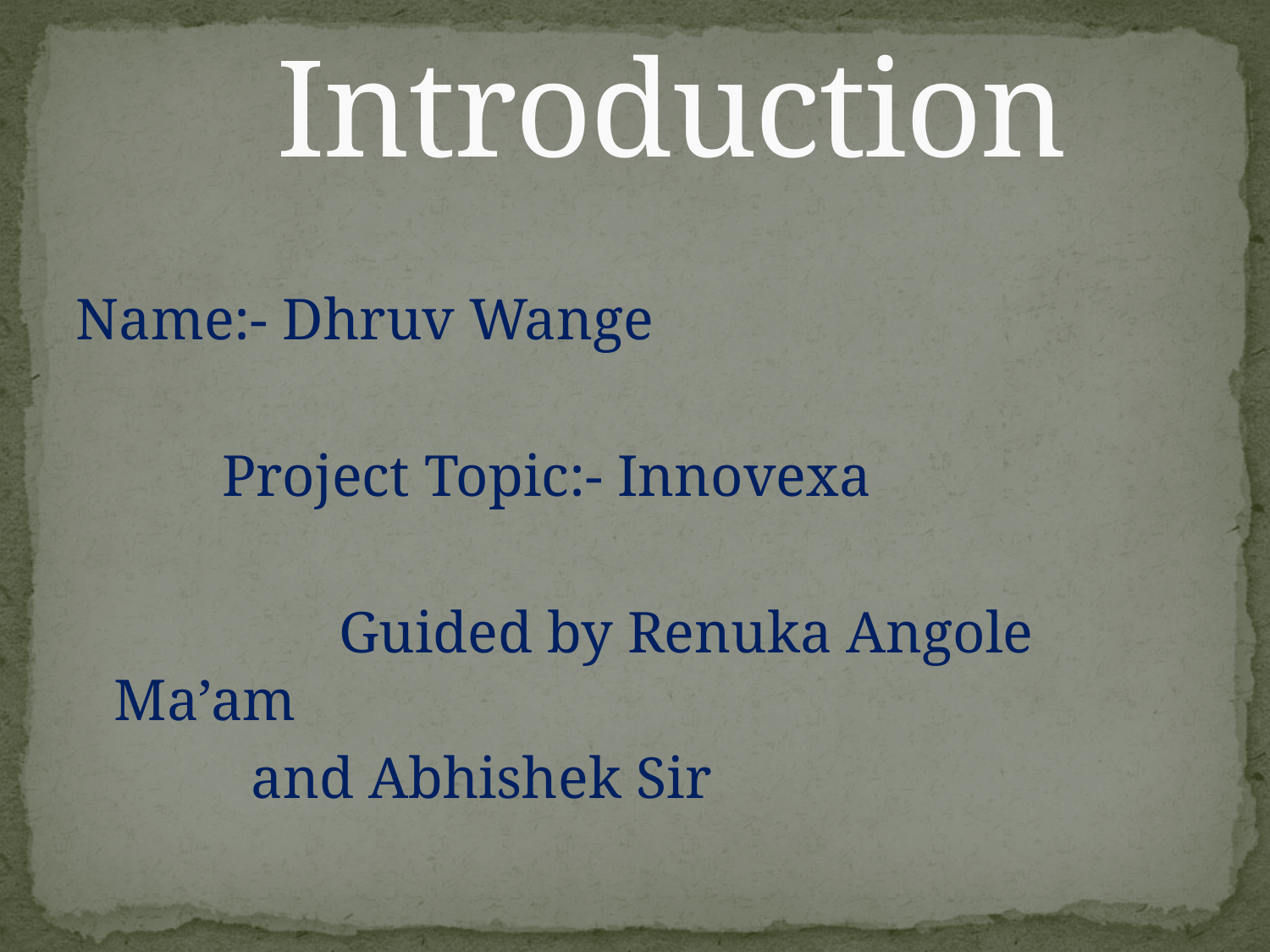

# Introduction

Name:- Dhruv Wange

          Project Topic:- Innovexa

                  Guided by Renuka Angole Ma’am
            and Abhishek Sir